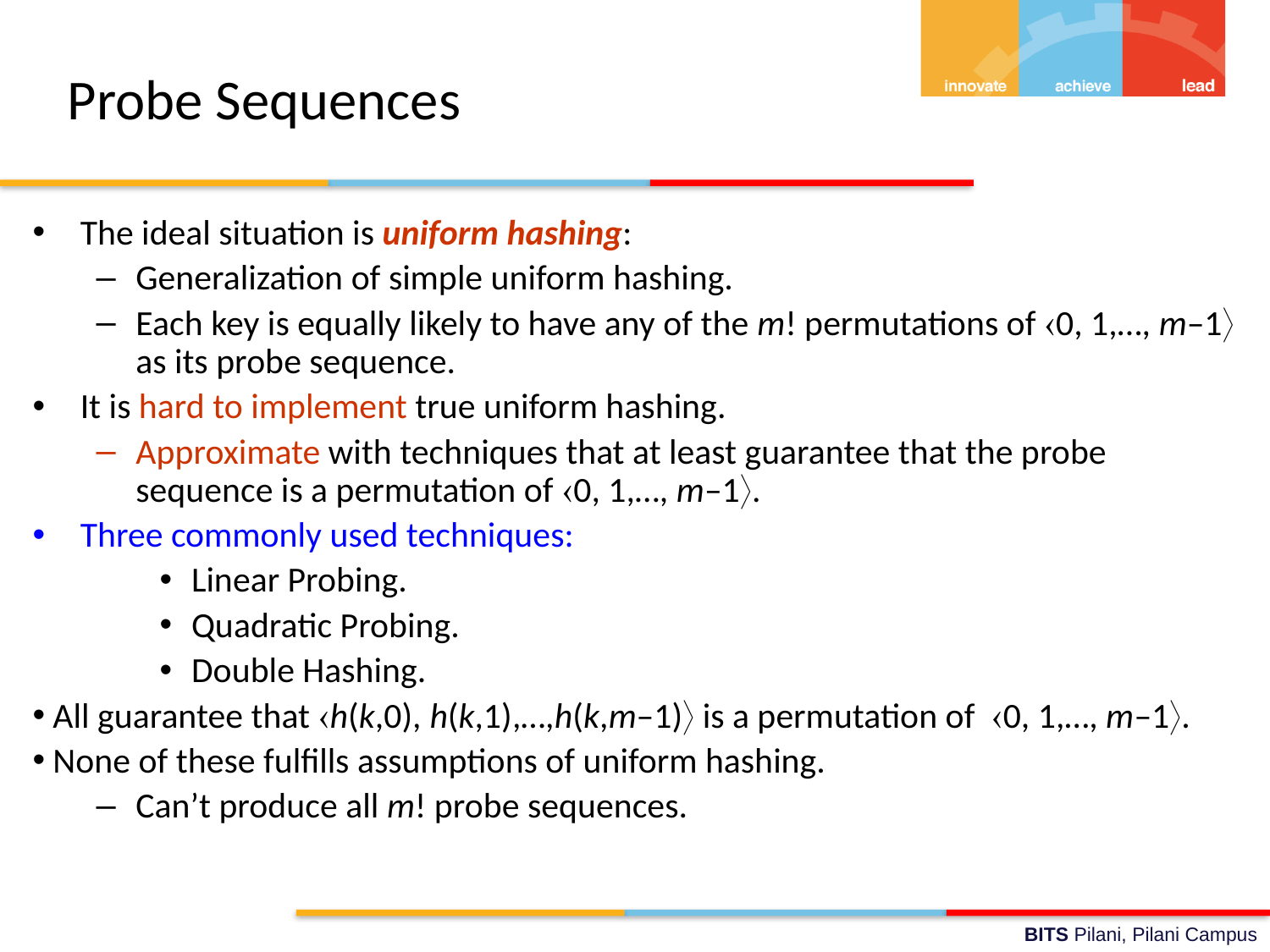

# Probe Sequences
The ideal situation is uniform hashing:
Generalization of simple uniform hashing.
Each key is equally likely to have any of the m! permutations of 〈0, 1,…, m–1〉 as its probe sequence.
It is hard to implement true uniform hashing.
Approximate with techniques that at least guarantee that the probe sequence is a permutation of 〈0, 1,…, m–1〉.
Three commonly used techniques:
Linear Probing.
Quadratic Probing.
Double Hashing.
 All guarantee that 〈h(k,0), h(k,1),…,h(k,m–1)〉 is a permutation of  〈0, 1,…, m–1〉.
 None of these fulfills assumptions of uniform hashing.
Can’t produce all m! probe sequences.